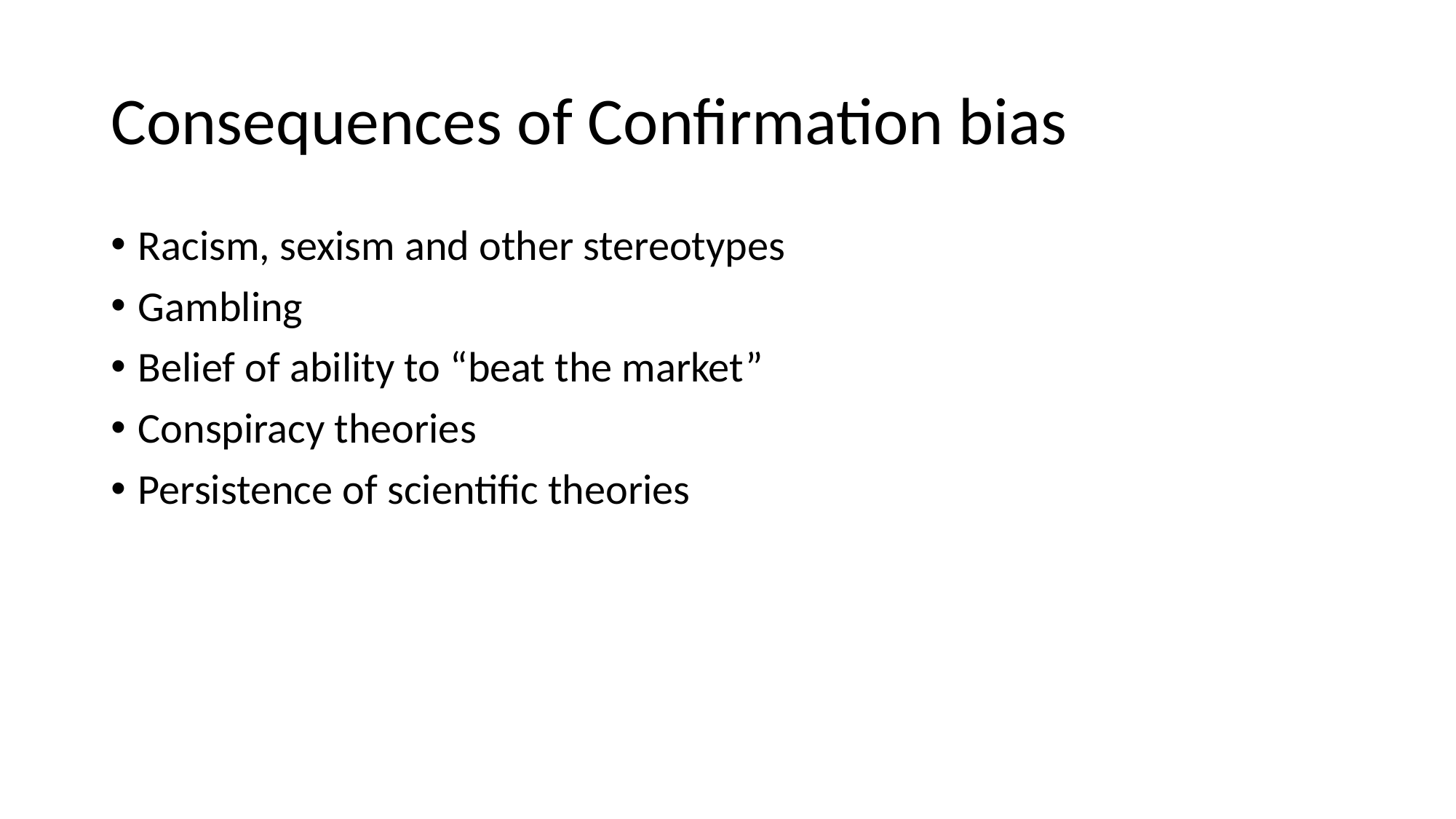

# Consequences of Confirmation bias
Racism, sexism and other stereotypes
Gambling
Belief of ability to “beat the market”
Conspiracy theories
Persistence of scientific theories